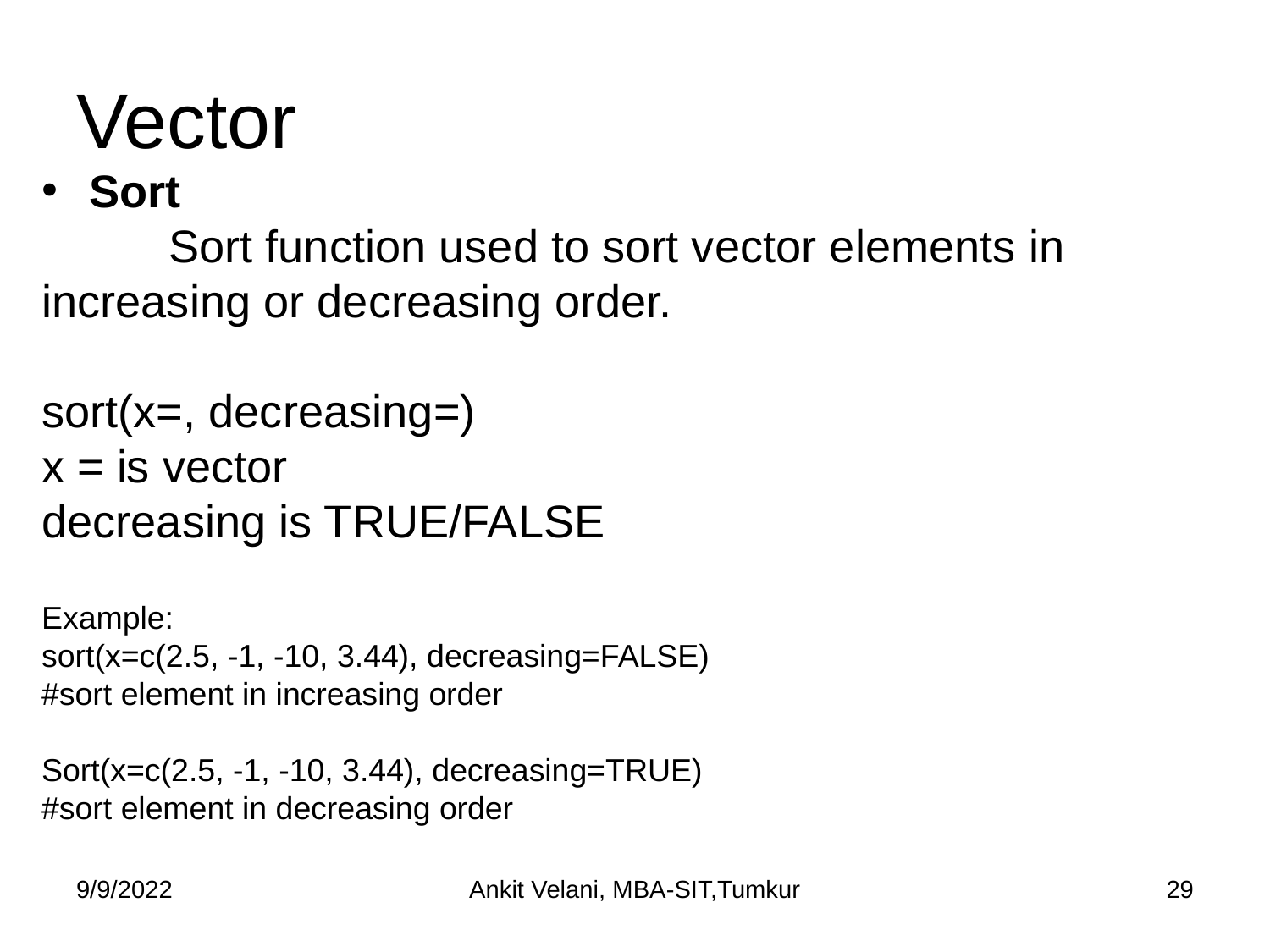

# Vector
Sort
	Sort function used to sort vector elements in increasing or decreasing order.

sort(x=, decreasing=)
x = is vector
decreasing is TRUE/FALSE

Example:
sort(x=c(2.5, -1, -10, 3.44), decreasing=FALSE)
#sort element in increasing order

Sort(x=c(2.5, -1, -10, 3.44), decreasing=TRUE)
#sort element in decreasing order
9/9/2022
Ankit Velani, MBA-SIT,Tumkur
29